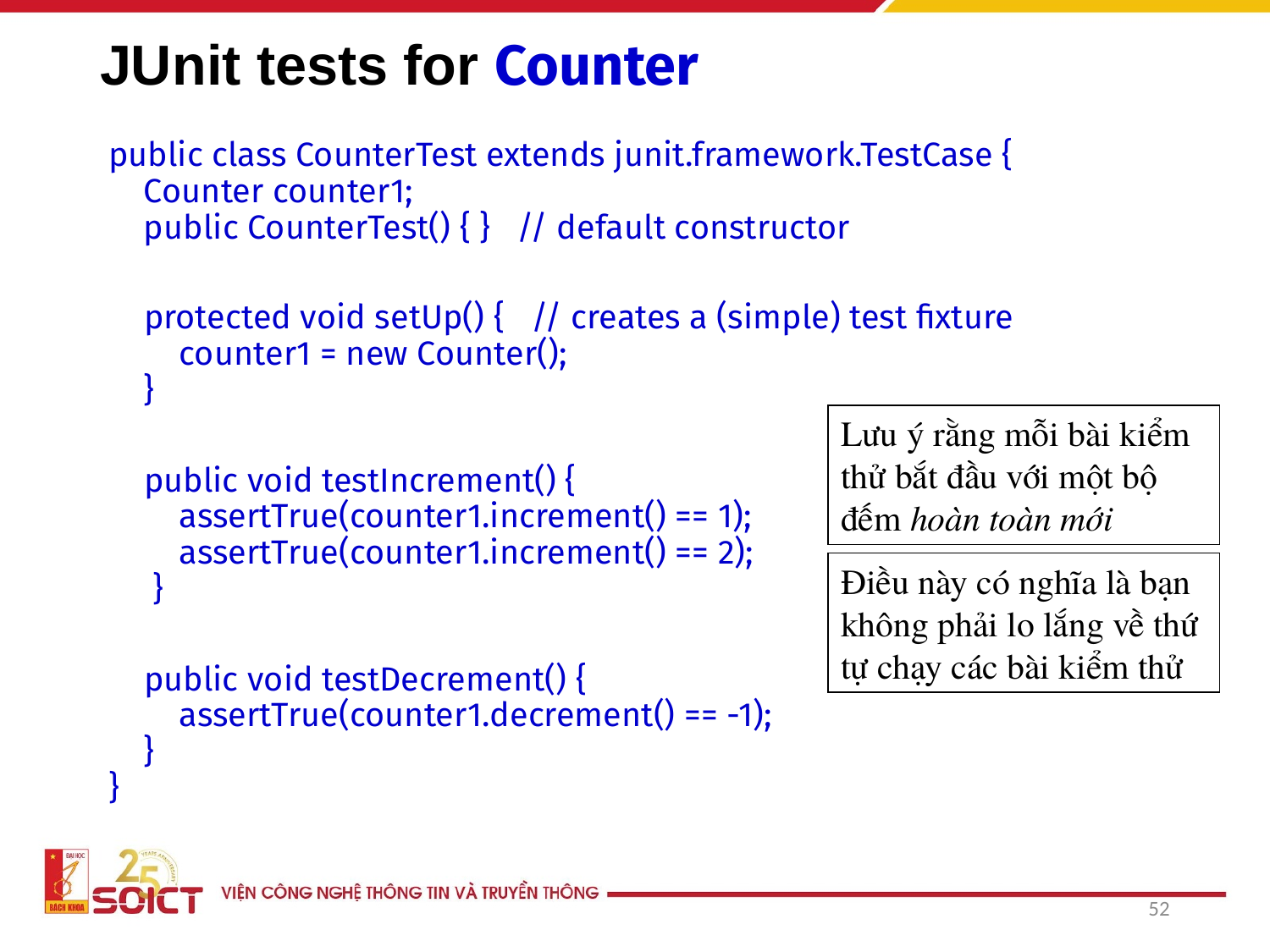

# JUnit tests for Counter
public class CounterTest extends junit.framework.TestCase {
    Counter counter1;
    public CounterTest() { }   // default constructor
    protected void setUp() {   // creates a (simple) test fixture
        counter1 = new Counter();
    }
    public void testIncrement() {
        assertTrue(counter1.increment() == 1);
        assertTrue(counter1.increment() == 2);
     }
    public void testDecrement() {
        assertTrue(counter1.decrement() == -1);
    }
}
Lưu ý rằng mỗi bài kiểm thử bắt đầu với một bộ đếm hoàn toàn mới
Điều này có nghĩa là bạn không phải lo lắng về thứ tự chạy các bài kiểm thử
52